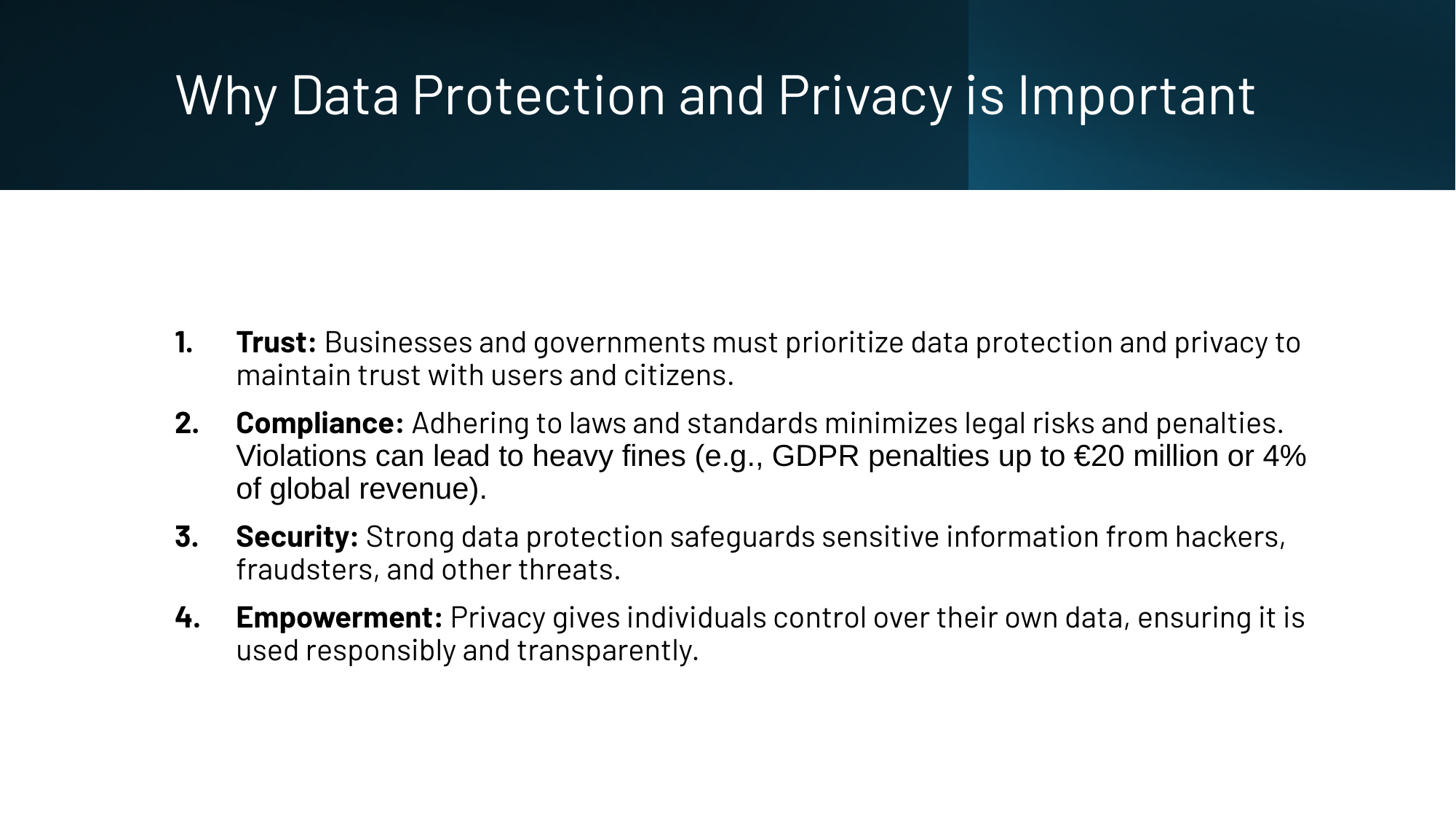

# Why Data Protection and Privacy is Important
Trust: Businesses and governments must prioritize data protection and privacy to maintain trust with users and citizens.
Compliance: Adhering to laws and standards minimizes legal risks and penalties. Violations can lead to heavy fines (e.g., GDPR penalties up to €20 million or 4% of global revenue).
Security: Strong data protection safeguards sensitive information from hackers, fraudsters, and other threats.
Empowerment: Privacy gives individuals control over their own data, ensuring it is used responsibly and transparently.